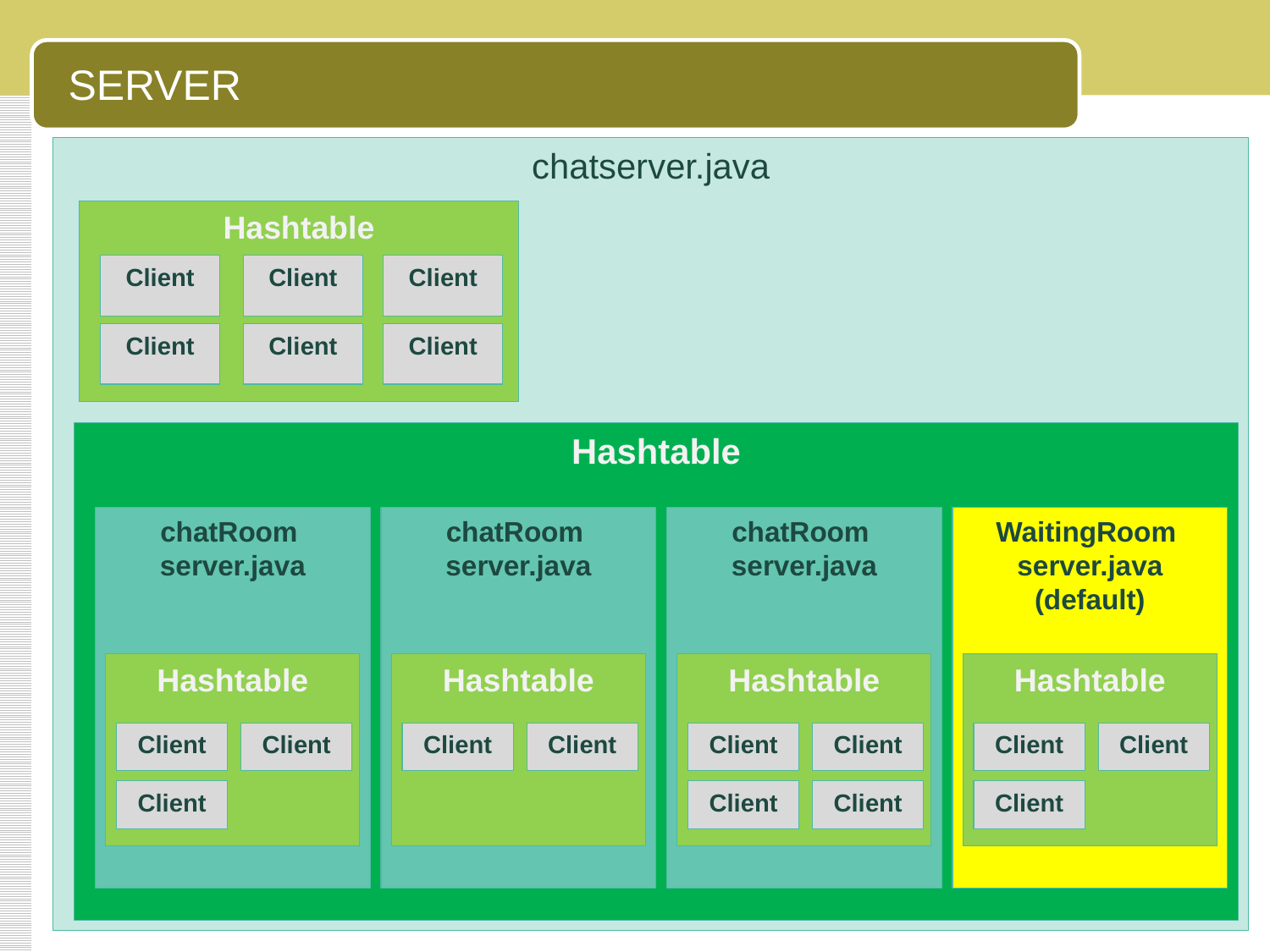

# SERVER
chatserver.java

Hashtable

Client
Client
Client
Client
Client
Client
Hashtable

chatRoom
server.java
chatRoom
server.java
chatRoom
server.java
WaitingRoom
server.java
(default)
Hashtable

Client
Client
Client
Hashtable

Client
Client
Hashtable

Client
Client
Client
Client
Hashtable

Client
Client
Client